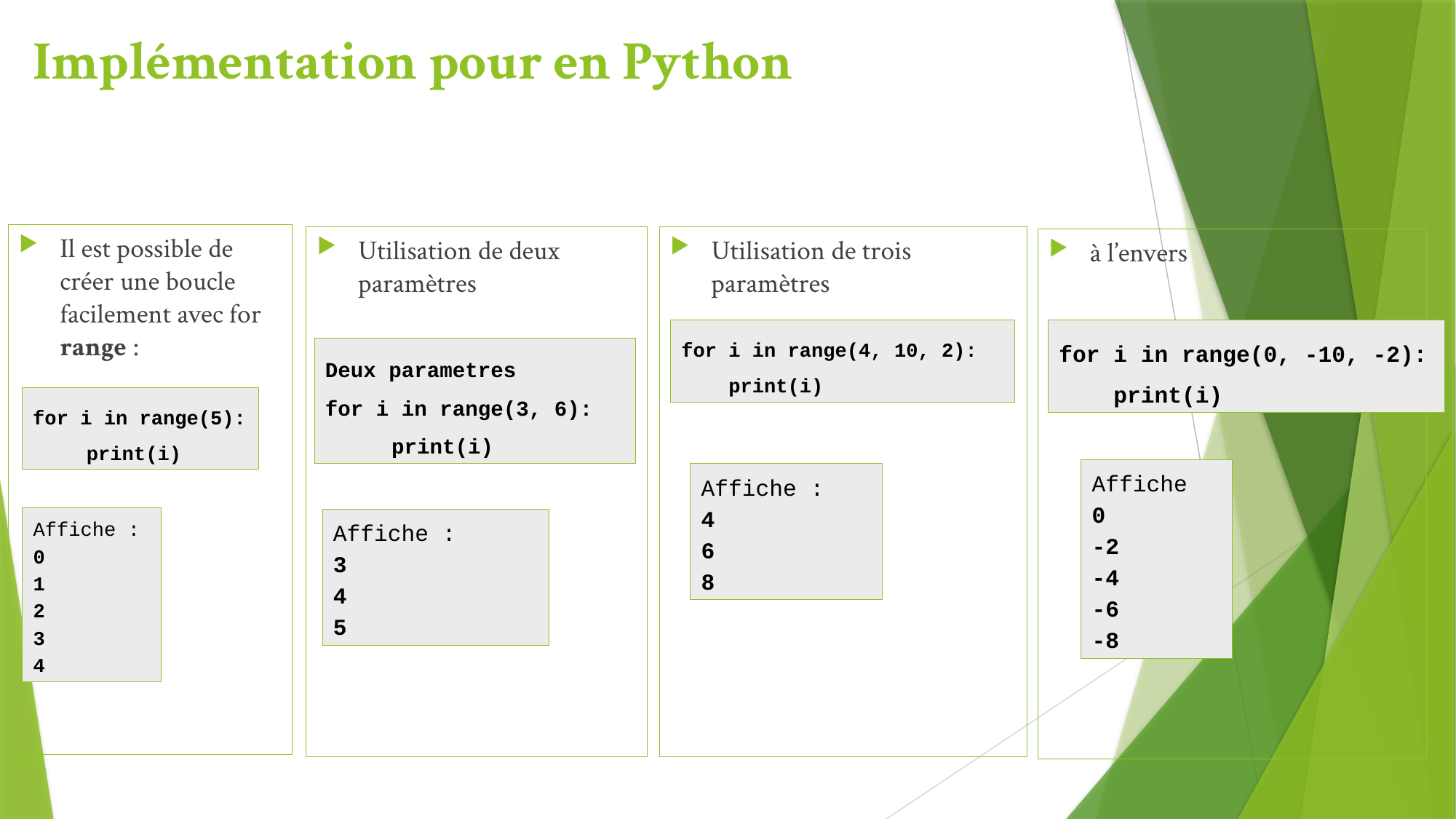

# Implémentation pour en Python
Il est possible de créer une boucle facilement avec for range :
Utilisation de trois paramètres
Utilisation de deux paramètres
à l’envers
for i in range(4, 10, 2):
    print(i)
for i in range(0, -10, -2):
    print(i)
Deux parametres
for i in range(3, 6):
 print(i)
for i in range(5):
print(i)
Affiche
0
-2
-4
-6
-8
Affiche :
4
6
8
Affiche :
0
1
2
3
4
Affiche :
3
4
5